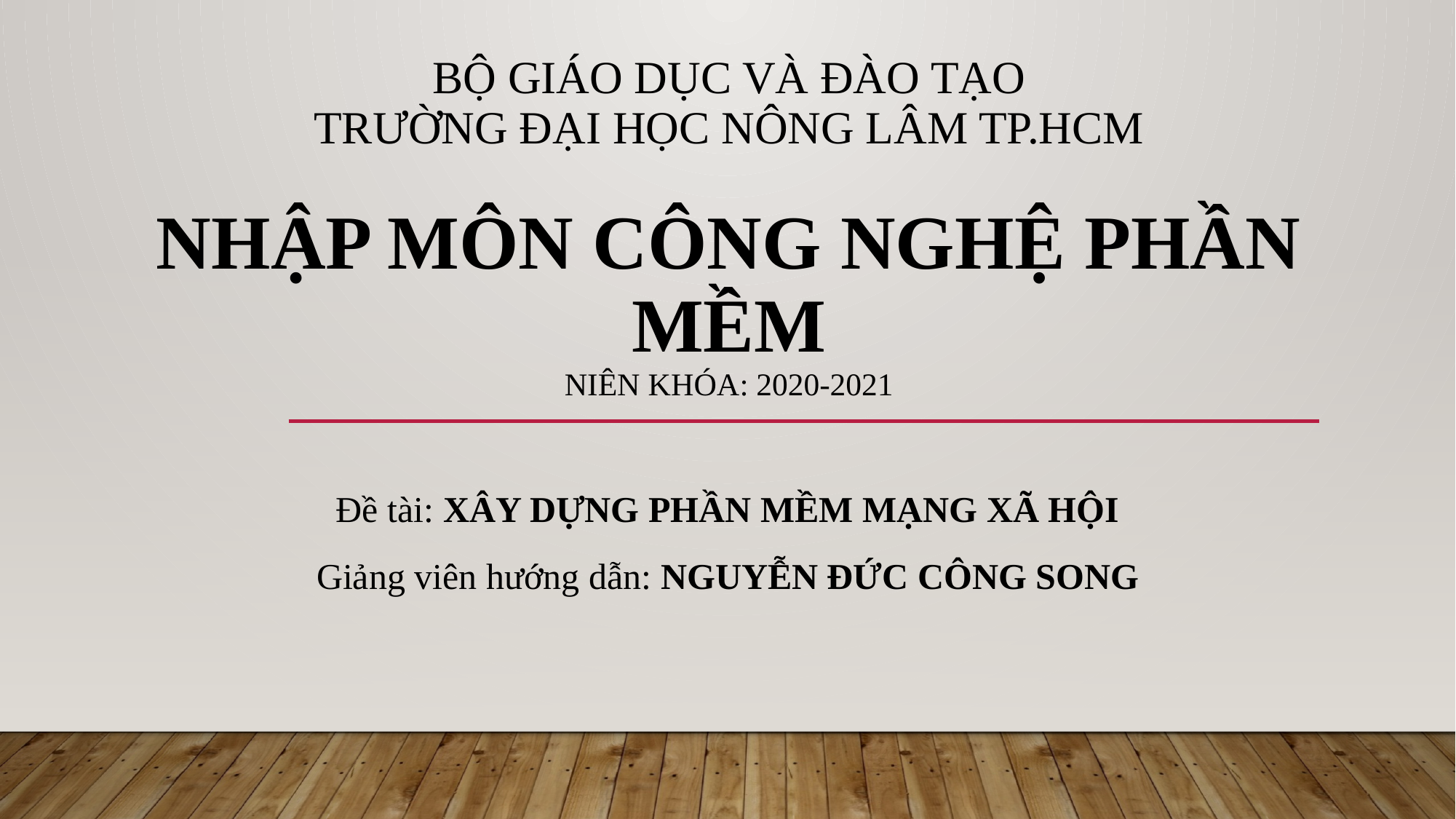

# Bộ giáo dục và đào tạo trường đại học nông lâm tp.hcm nhập môn công nghệ phần mềm niên khóa: 2020-2021

Đề tài: Xây dựng phần mềm MẠNG xã hội
Giảng viên hướng dẫn: Nguyễn Đức Công Song